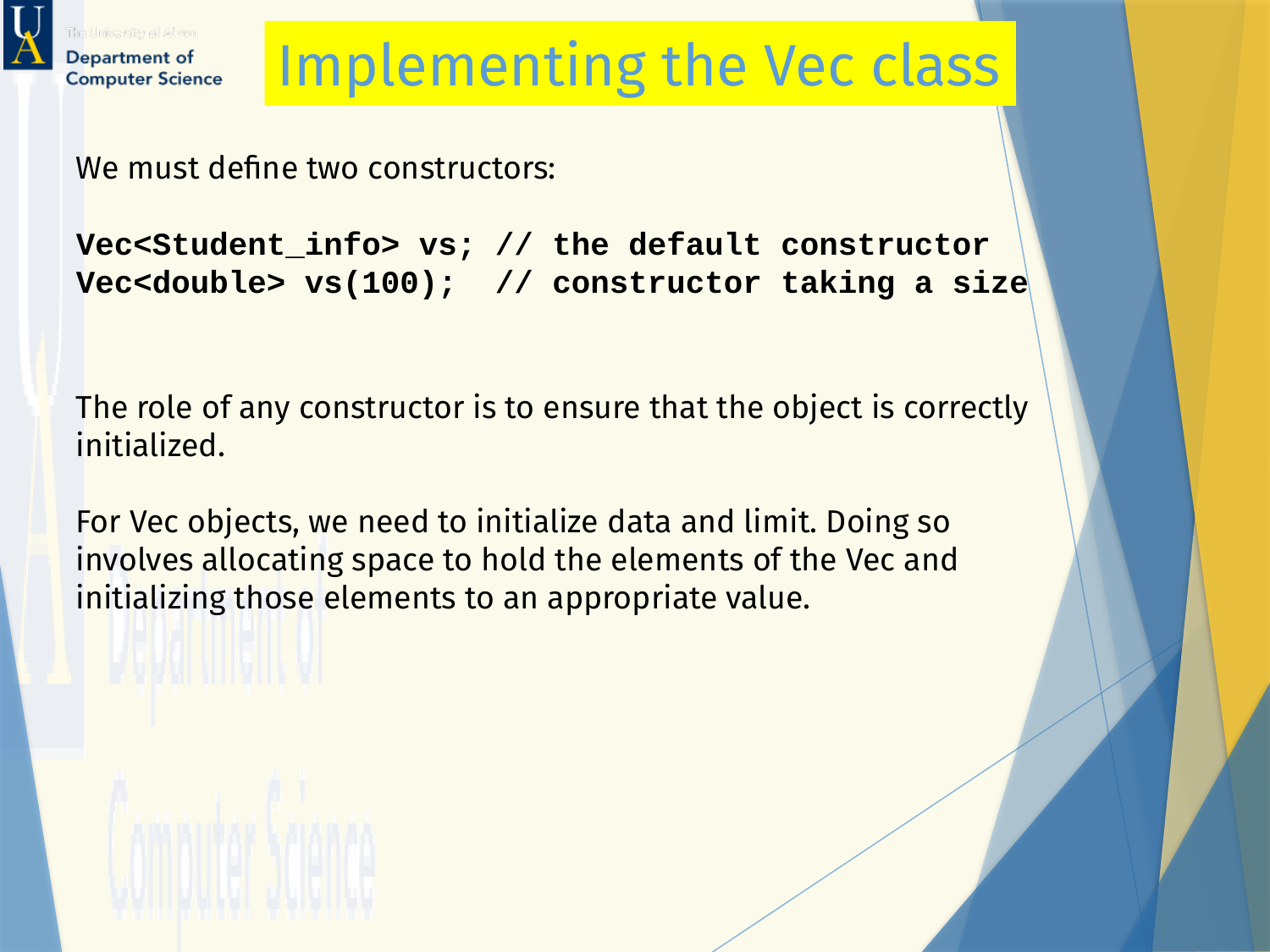

# Implementing the Vec class
We must define two constructors:

Vec<Student_info> vs; // the default constructor
Vec<double> vs(100);  // constructor taking a size

The role of any constructor is to ensure that the object is correctly initialized.

For Vec objects, we need to initialize data and limit. Doing so involves allocating space to hold the elements of the Vec and initializing those elements to an appropriate value.